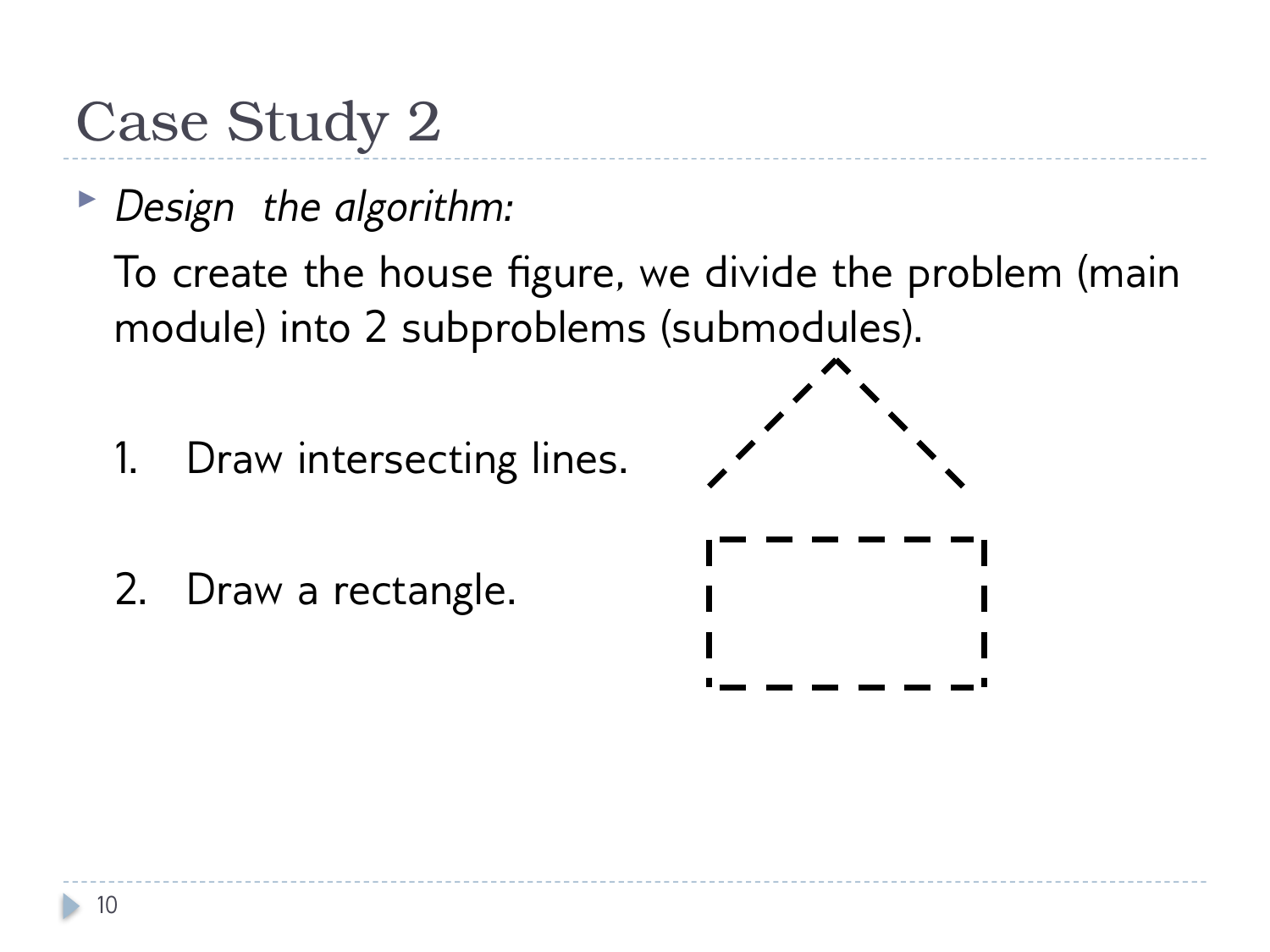

# Case Study 2
Design  the algorithm:
	To create the house figure, we divide the problem (main module) into 2 subproblems (submodules).

Draw intersecting lines.

Draw a rectangle.

10